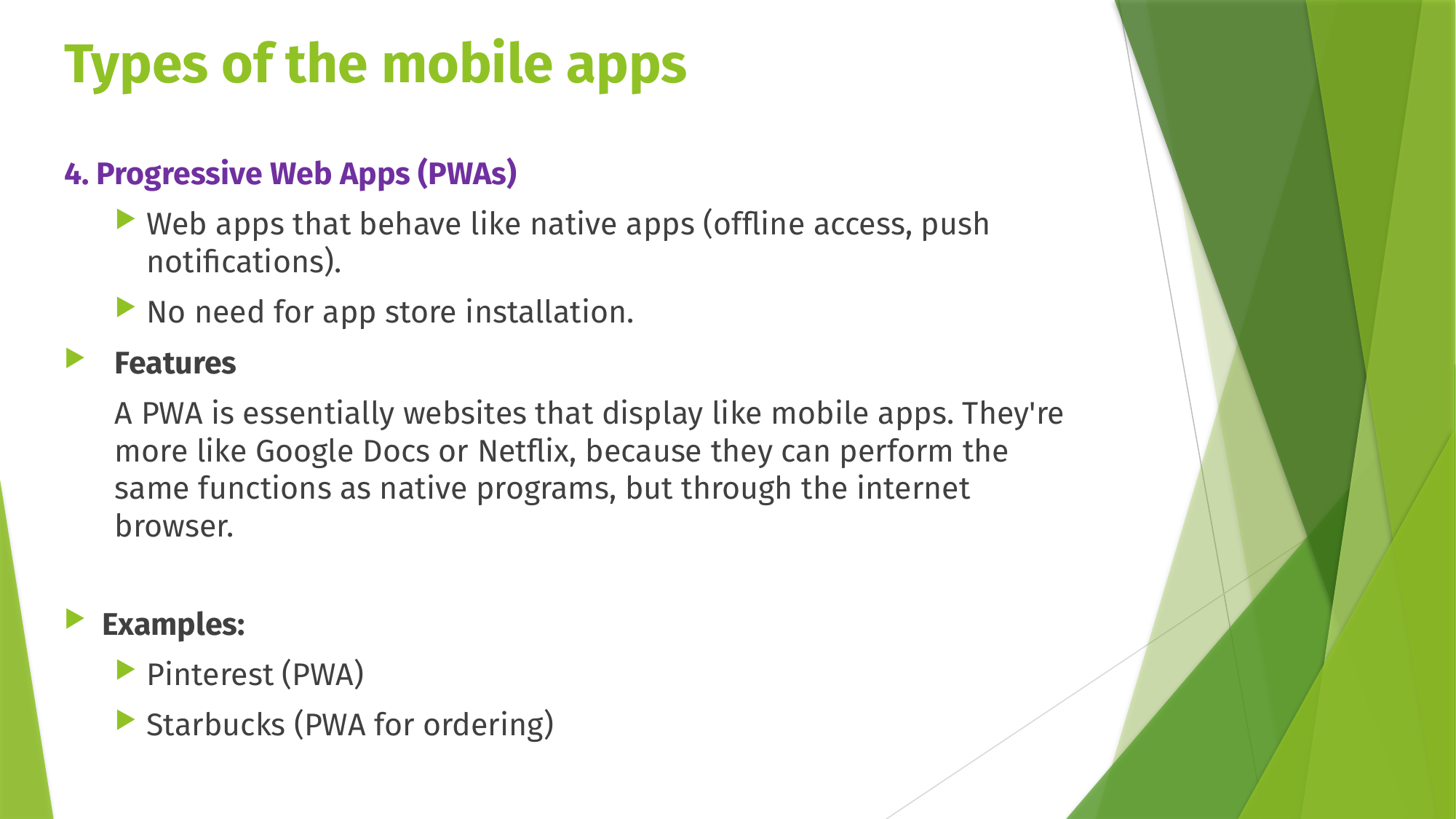

# Types of the mobile apps
4. Progressive Web Apps (PWAs)
Web apps that behave like native apps (offline access, push notifications).
No need for app store installation.
Features
A PWA is essentially websites that display like mobile apps. They're more like Google Docs or Netflix, because they can perform the same functions as native programs, but through the internet browser.

Examples:
Pinterest (PWA)
Starbucks (PWA for ordering)